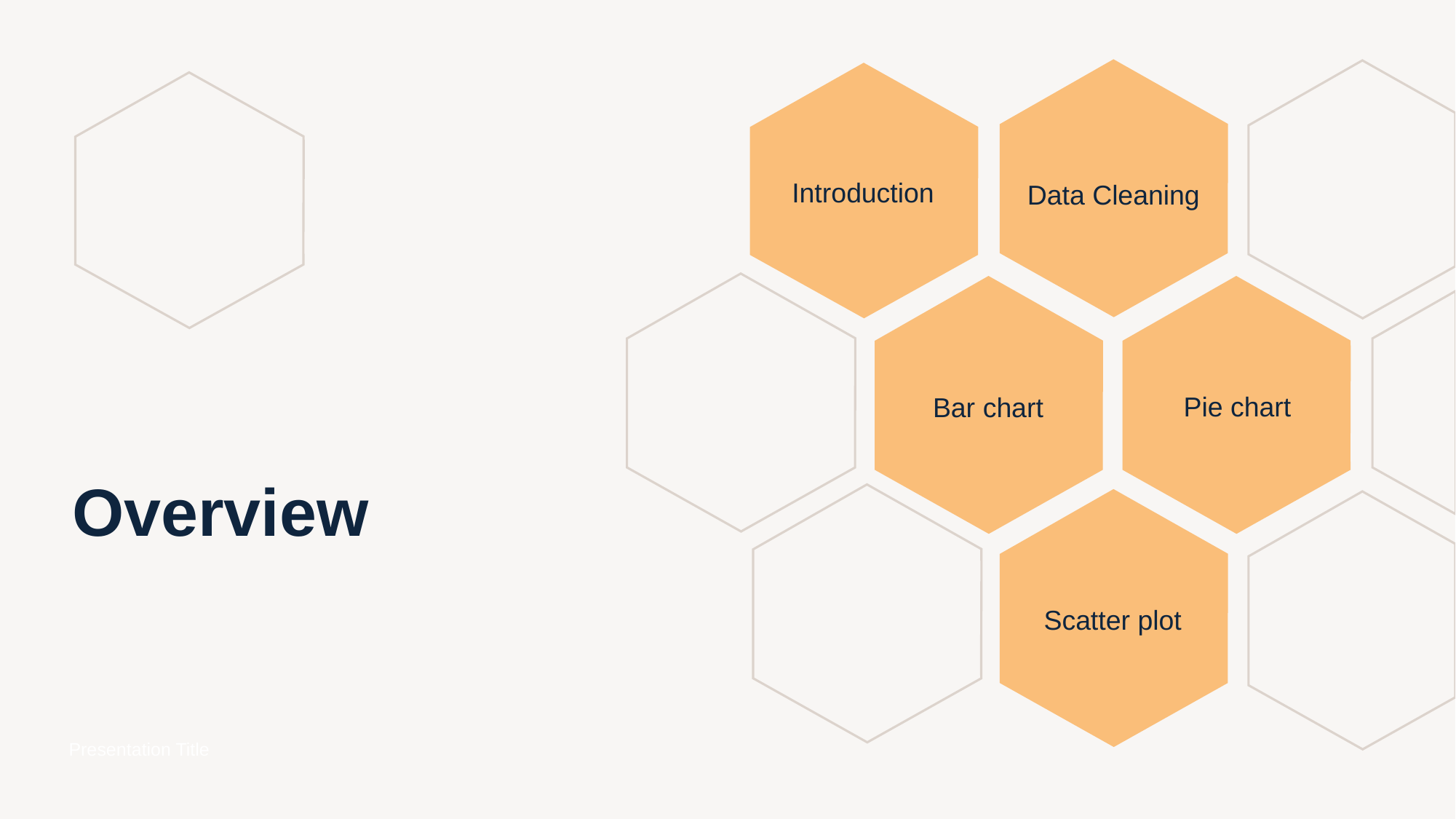

Introduction
Data Cleaning
Pie chart
Bar chart
# Overview
Scatter plot
Presentation Title